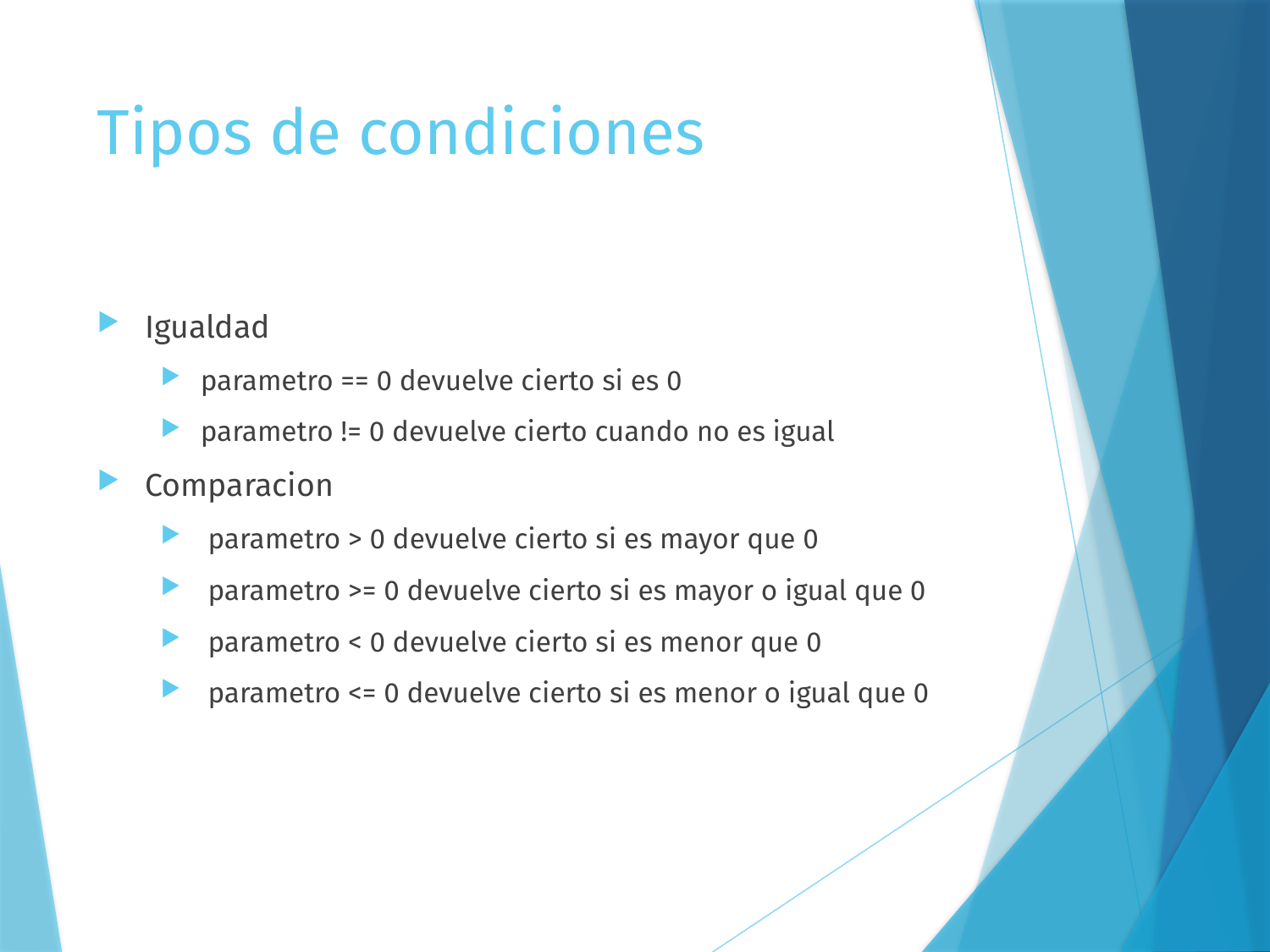

# Tipos de condiciones
Igualdad
parametro == 0 devuelve cierto si es 0
parametro != 0 devuelve cierto cuando no es igual
Comparacion
 parametro > 0 devuelve cierto si es mayor que 0
 parametro >= 0 devuelve cierto si es mayor o igual que 0
 parametro < 0 devuelve cierto si es menor que 0
 parametro <= 0 devuelve cierto si es menor o igual que 0